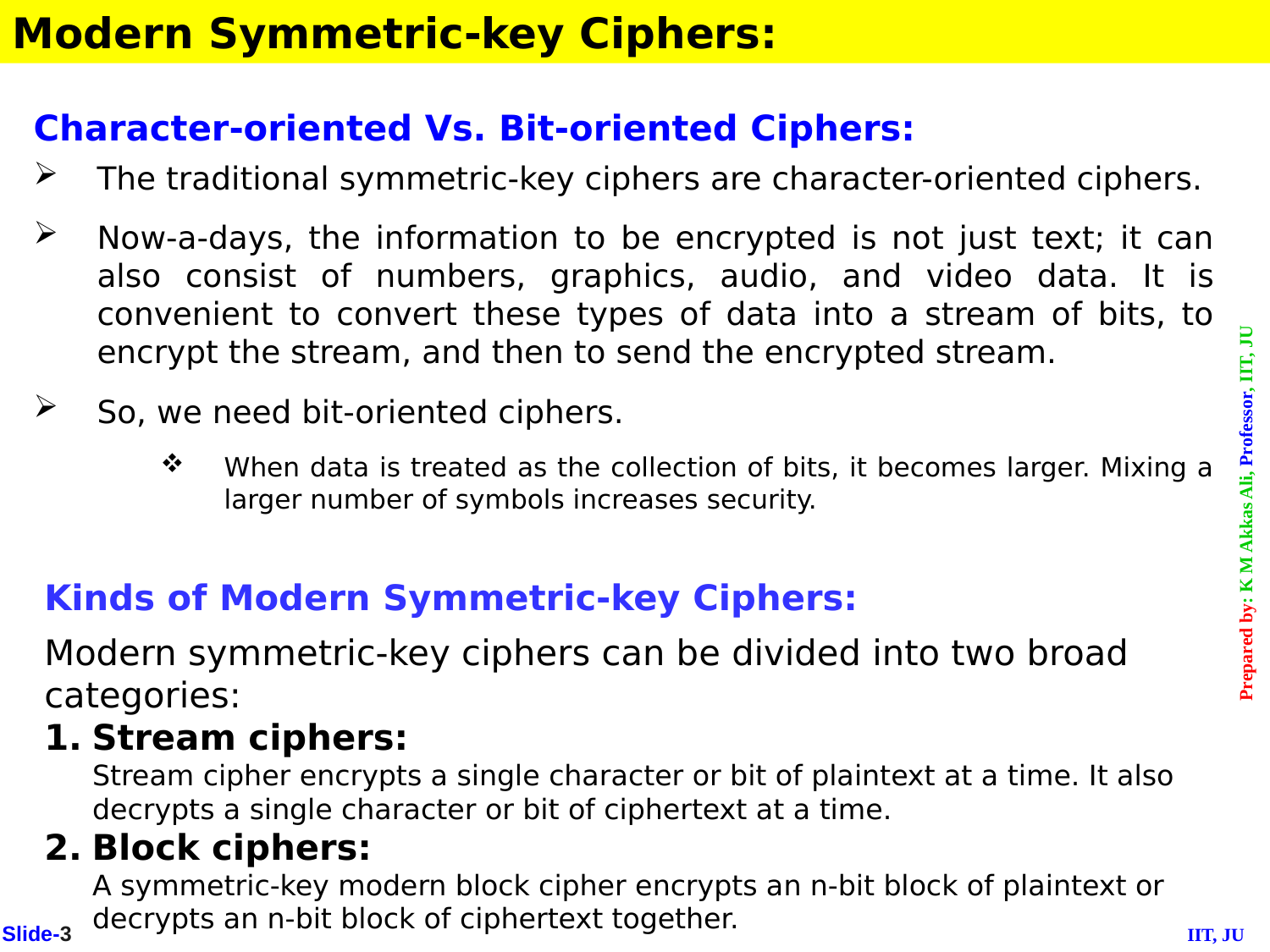

Modern Symmetric-key Ciphers:
Character-oriented Vs. Bit-oriented Ciphers:
The traditional symmetric-key ciphers are character-oriented ciphers.
Now-a-days, the information to be encrypted is not just text; it can also consist of numbers, graphics, audio, and video data. It is convenient to convert these types of data into a stream of bits, to encrypt the stream, and then to send the encrypted stream.
So, we need bit-oriented ciphers.
When data is treated as the collection of bits, it becomes larger. Mixing a larger number of symbols increases security.
Kinds of Modern Symmetric-key Ciphers:
Modern symmetric-key ciphers can be divided into two broad categories:
Stream ciphers:
Stream cipher encrypts a single character or bit of plaintext at a time. It also decrypts a single character or bit of ciphertext at a time.
Block ciphers:
A symmetric-key modern block cipher encrypts an n-bit block of plaintext or decrypts an n-bit block of ciphertext together.

Slide-3